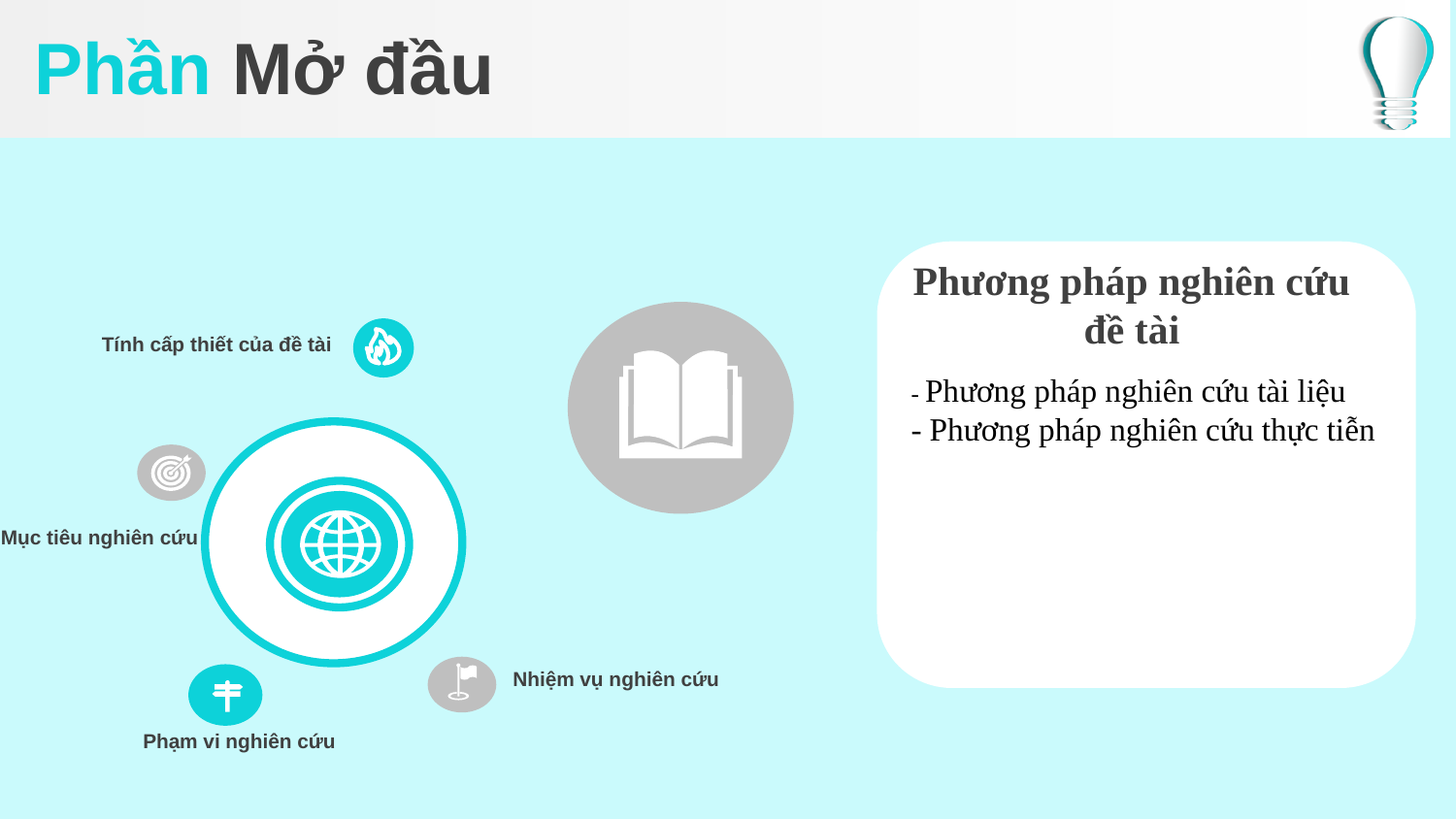

# Phần Mở đầu

Phương pháp nghiên cứu đề tài

Tính cấp thiết của đề tài

- Phương pháp nghiên cứu tài liệu
- Phương pháp nghiên cứu thực tiễn

Mục tiêu nghiên cứu

Nhiệm vụ nghiên cứu

Phạm vi nghiên cứu